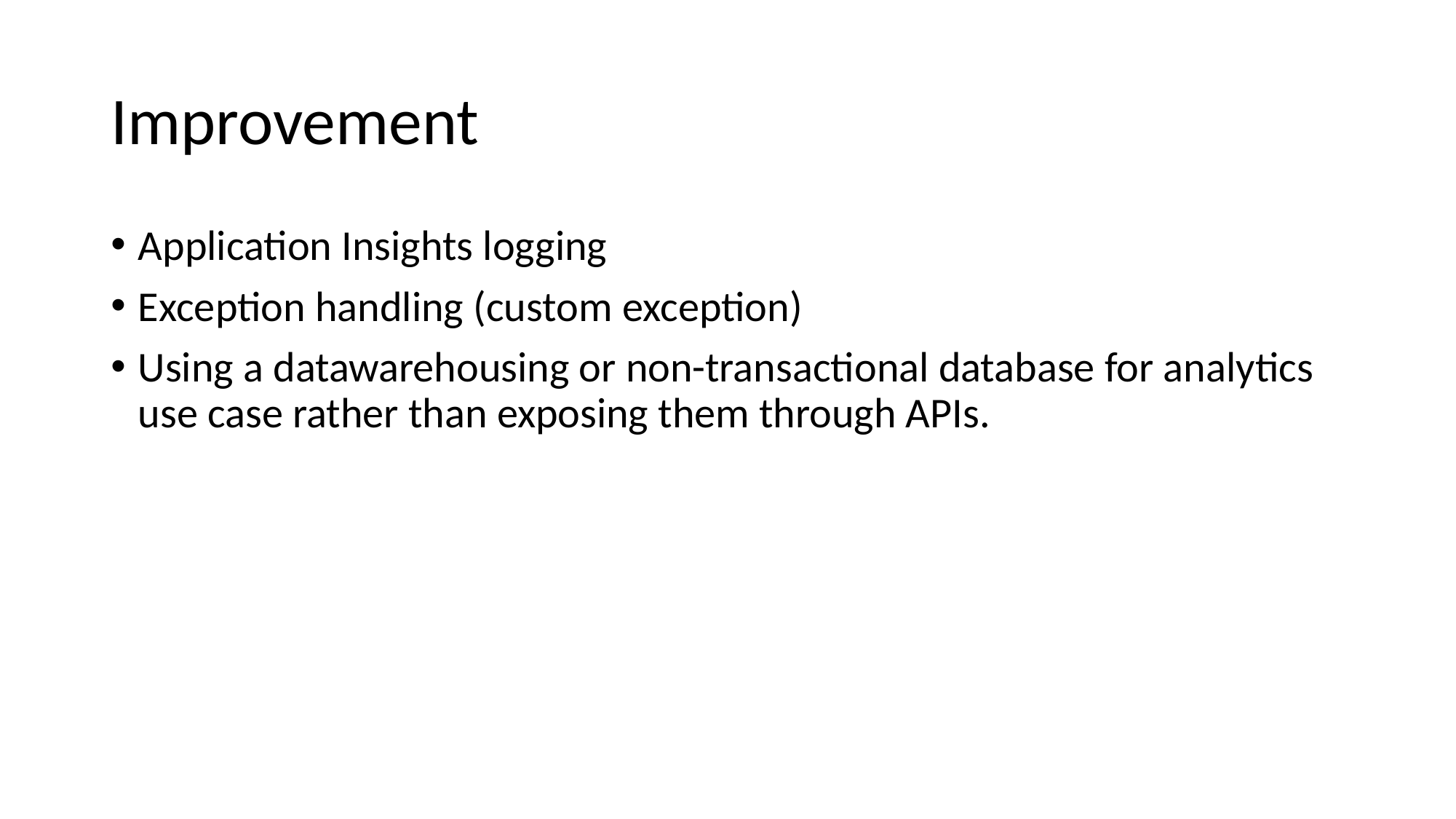

# Improvement
Application Insights logging
Exception handling (custom exception)
Using a datawarehousing or non-transactional database for analytics use case rather than exposing them through APIs.